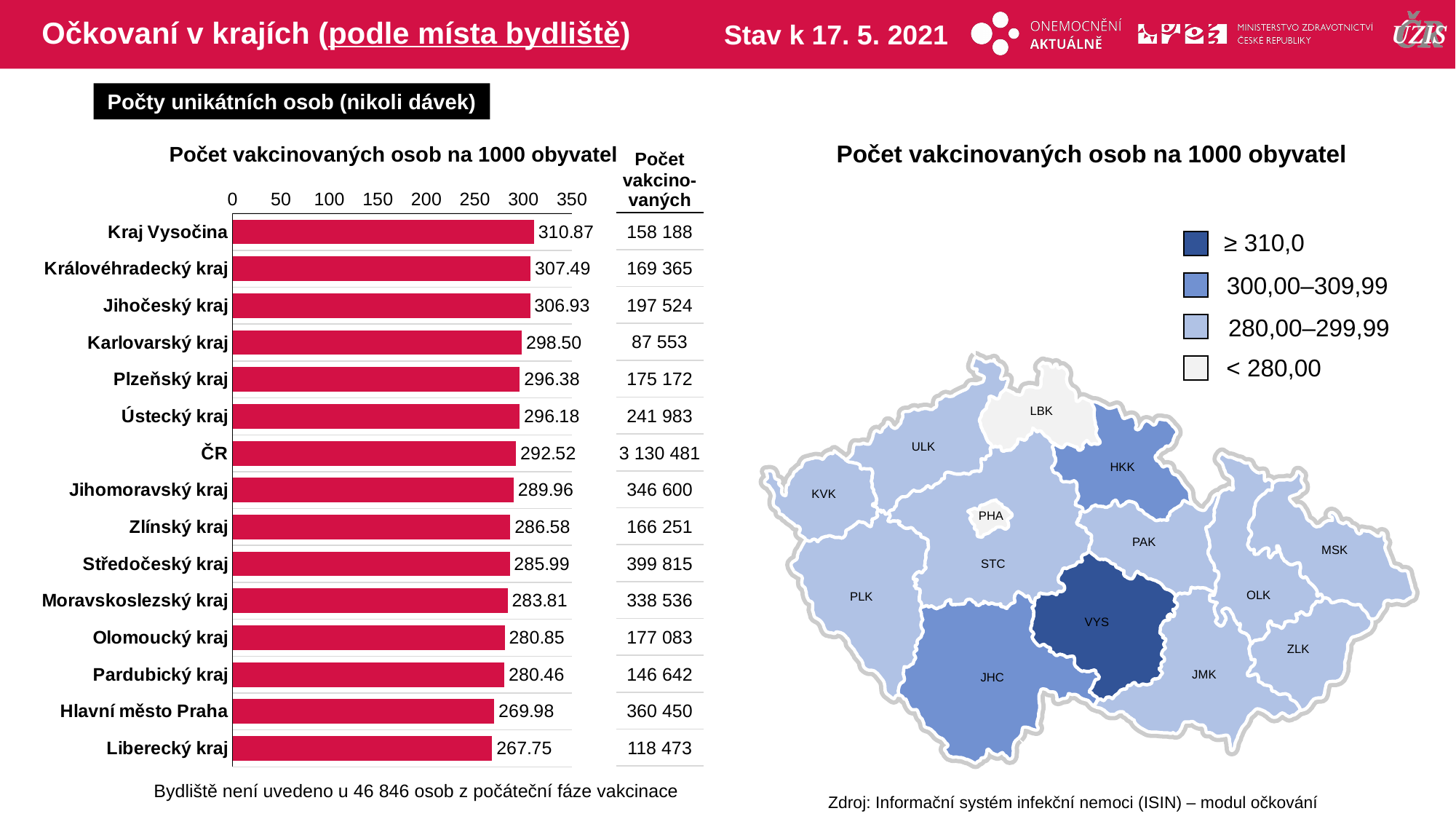

# Očkovaní v krajích (podle místa bydliště)
Stav k 17. 5. 2021
Počty unikátních osob (nikoli dávek)
Počet vakcinovaných osob na 1000 obyvatel
Počet vakcinovaných osob na 1000 obyvatel
| Počet vakcino-vaných |
| --- |
| 158 188 |
| 169 365 |
| 197 524 |
| 87 553 |
| 175 172 |
| 241 983 |
| 3 130 481 |
| 346 600 |
| 166 251 |
| 399 815 |
| 338 536 |
| 177 083 |
| 146 642 |
| 360 450 |
| 118 473 |

### Chart

| Category | počet na 1000 |
|---|---|
| Kraj Vysočina | 310.872317 |
| Královéhradecký kraj | 307.487432 |
| Jihočeský kraj | 306.928278 |
| Karlovarský kraj | 298.498863 |
| Plzeňský kraj | 296.378762 |
| Ústecký kraj | 296.183372 |
| ČR | 292.519738 |
| Jihomoravský kraj | 289.962496 |
| Zlínský kraj | 286.580857 |
| Středočeský kraj | 285.991315 |
| Moravskoslezský kraj | 283.808141 |
| Olomoucký kraj | 280.851422 |
| Pardubický kraj | 280.463455 |
| Hlavní město Praha | 269.983012 |
| Liberecký kraj | 267.750115 |
≥ 310,0

300,00–309,99

280,00–299,99

< 280,00

LBK

ULK

HKK

KVK

PHA

PAK
MSK

STC
OLK

PLK

VYS
ZLK
JMK
JHC
Bydliště není uvedeno u 46 846 osob z počáteční fáze vakcinace
Zdroj: Informační systém infekční nemoci (ISIN) – modul očkování